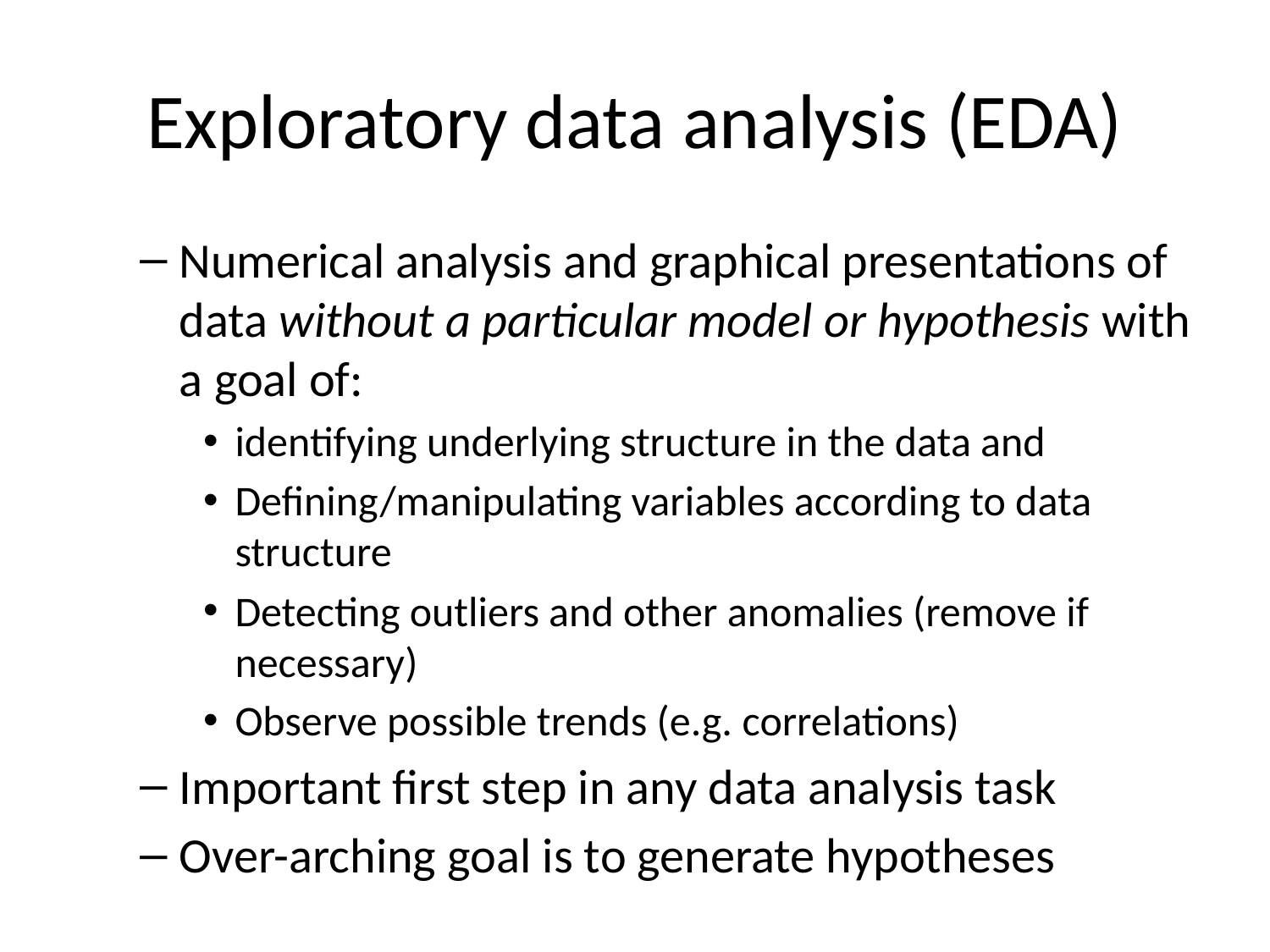

# Exploratory data analysis (EDA)
Numerical analysis and graphical presentations of data without a particular model or hypothesis with a goal of:
identifying underlying structure in the data and
Defining/manipulating variables according to data structure
Detecting outliers and other anomalies (remove if necessary)
Observe possible trends (e.g. correlations)
Important first step in any data analysis task
Over-arching goal is to generate hypotheses